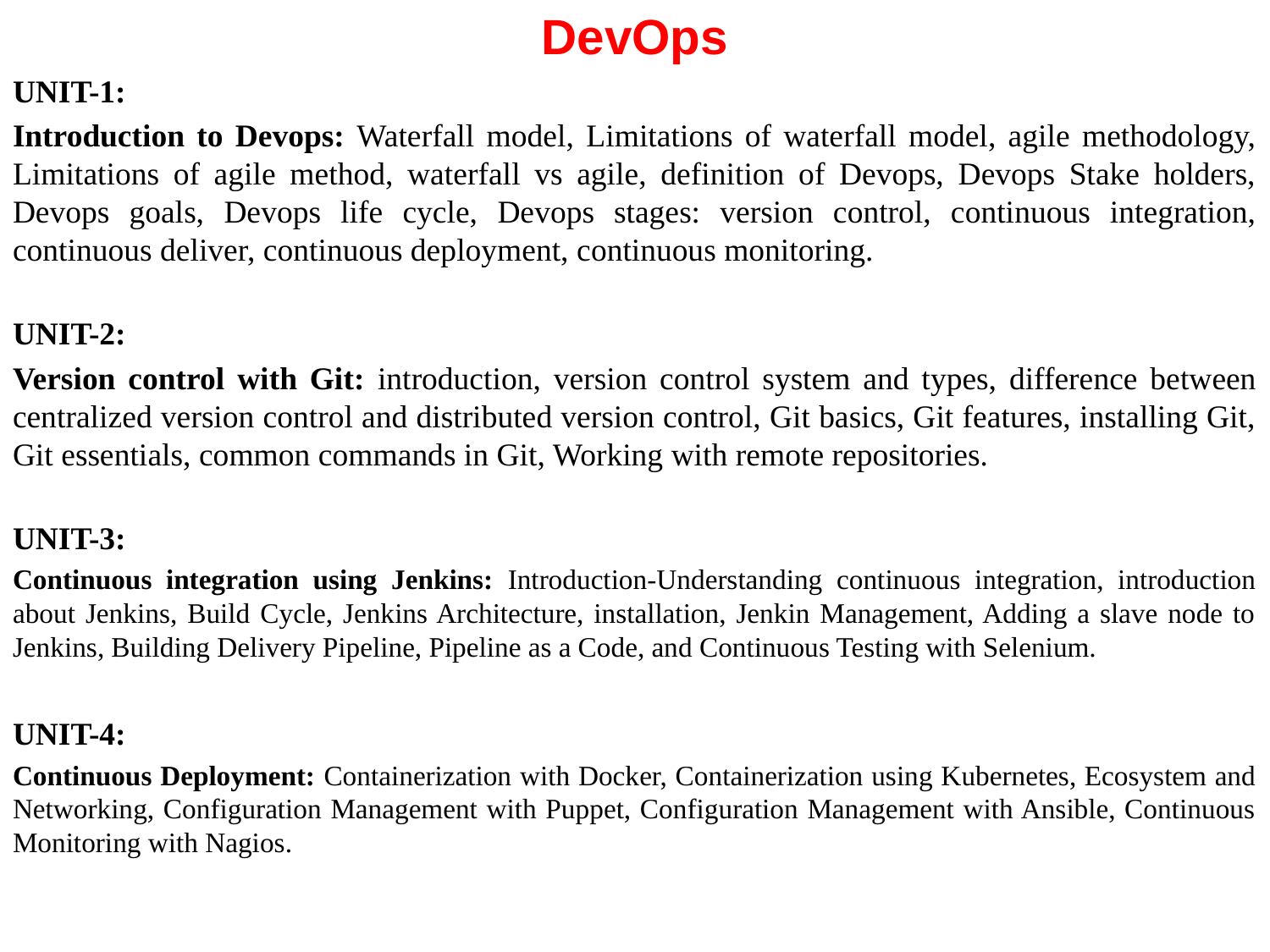

# DevOps
UNIT-1:
Introduction to Devops: Waterfall model, Limitations of waterfall model, agile methodology, Limitations of agile method, waterfall vs agile, definition of Devops, Devops Stake holders, Devops goals, Devops life cycle, Devops stages: version control, continuous integration, continuous deliver, continuous deployment, continuous monitoring.

UNIT-2:
Version control with Git: introduction, version control system and types, difference between centralized version control and distributed version control, Git basics, Git features, installing Git, Git essentials, common commands in Git, Working with remote repositories.

UNIT-3:
Continuous integration using Jenkins: Introduction-Understanding continuous integration, introduction about Jenkins, Build Cycle, Jenkins Architecture, installation, Jenkin Management, Adding a slave node to Jenkins, Building Delivery Pipeline, Pipeline as a Code, and Continuous Testing with Selenium.

UNIT-4:
Continuous Deployment: Containerization with Docker, Containerization using Kubernetes, Ecosystem and Networking, Configuration Management with Puppet, Configuration Management with Ansible, Continuous Monitoring with Nagios.